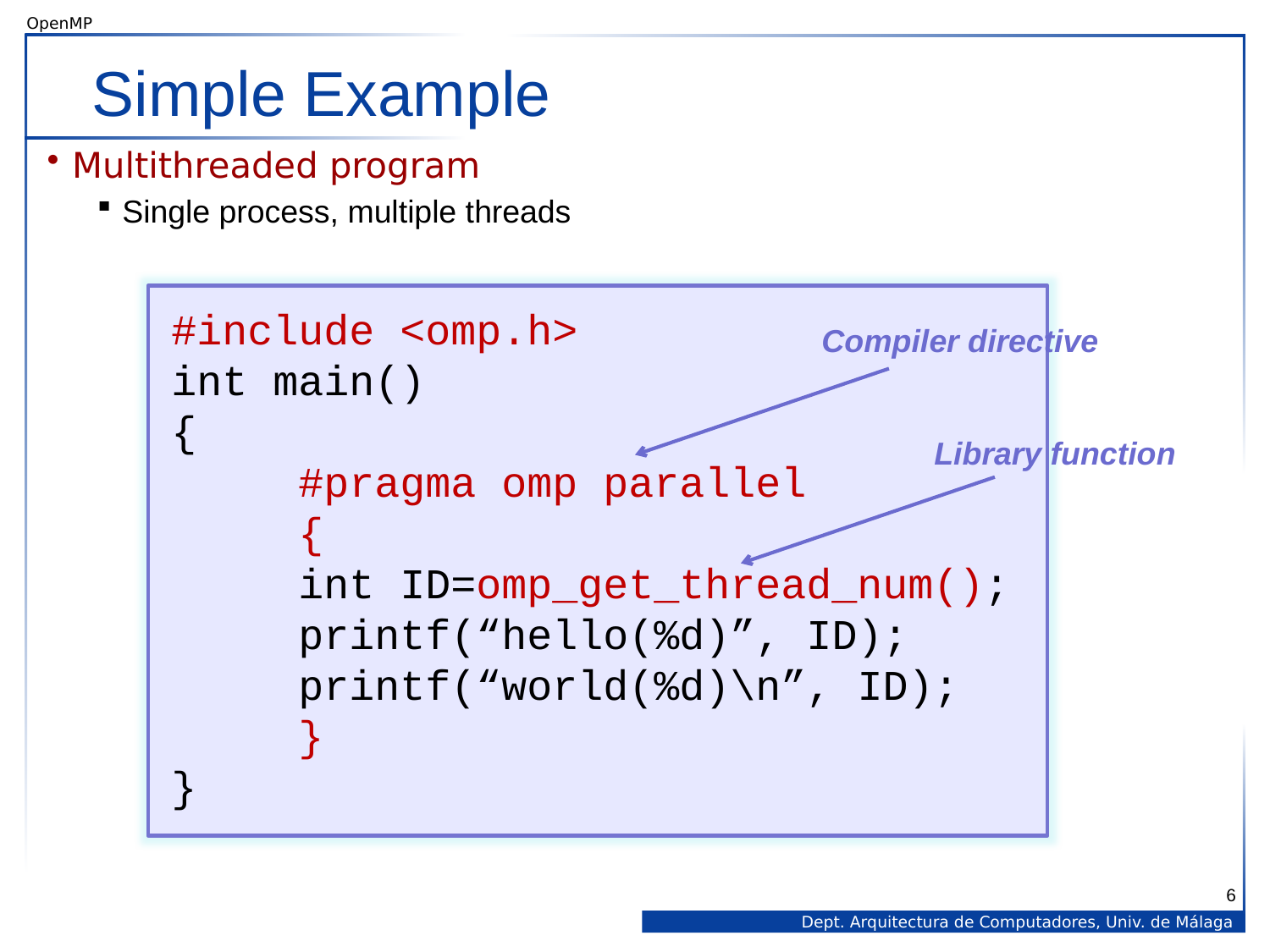

# Simple Example
Multithreaded program
Single process, multiple threads

#include <omp.h>
int main()
{
	#pragma omp parallel
	{
	int ID=omp_get_thread_num();
	printf(“hello(%d)”, ID);
	printf(“world(%d)\n”, ID);
	}
}
Compiler directive
Library function